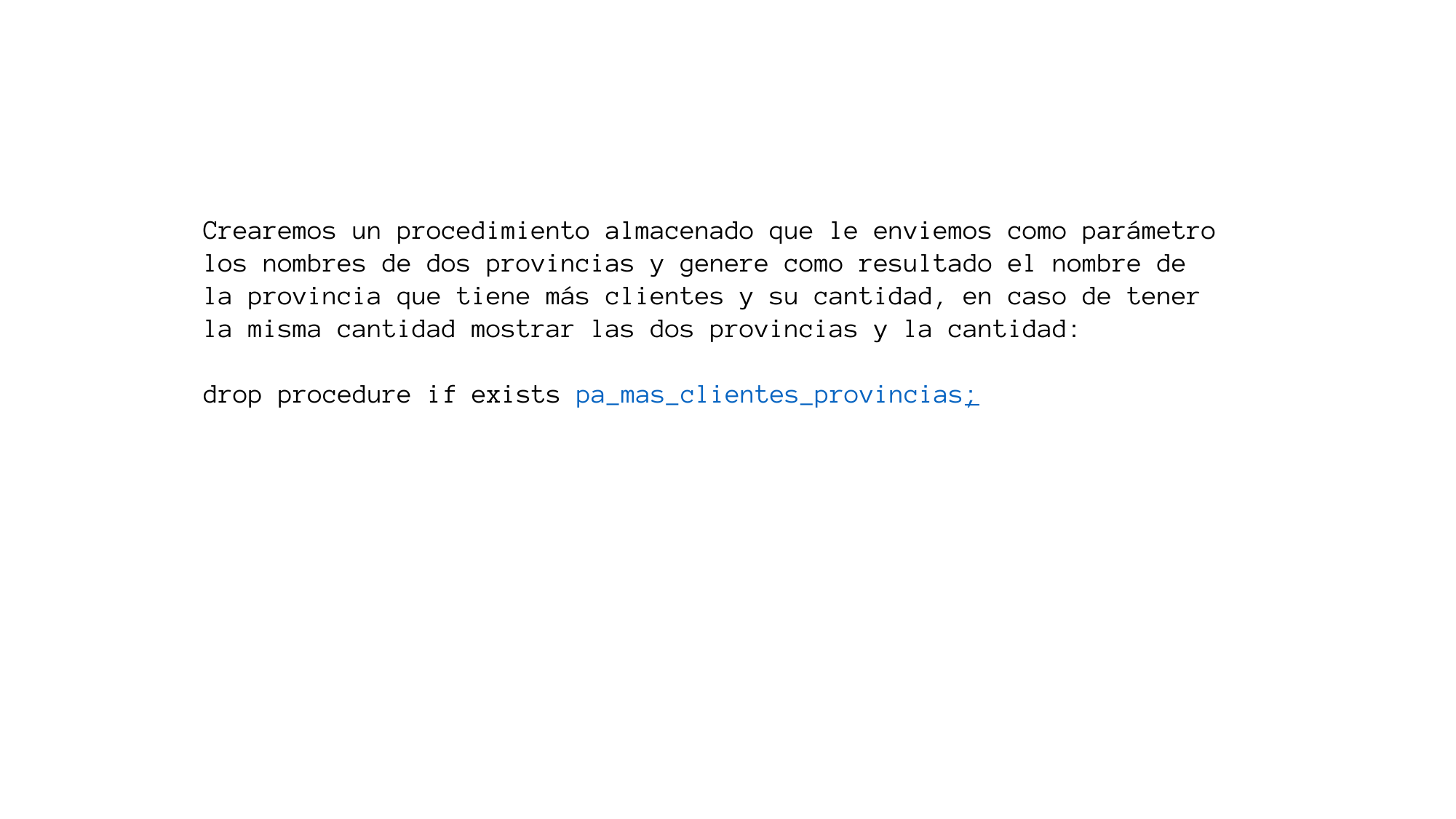

Crearemos un procedimiento almacenado que le enviemos como parámetro los nombres de dos provincias y genere como resultado el nombre de la provincia que tiene más clientes y su cantidad, en caso de tener la misma cantidad mostrar las dos provincias y la cantidad:
drop procedure if exists pa_mas_clientes_provincias;